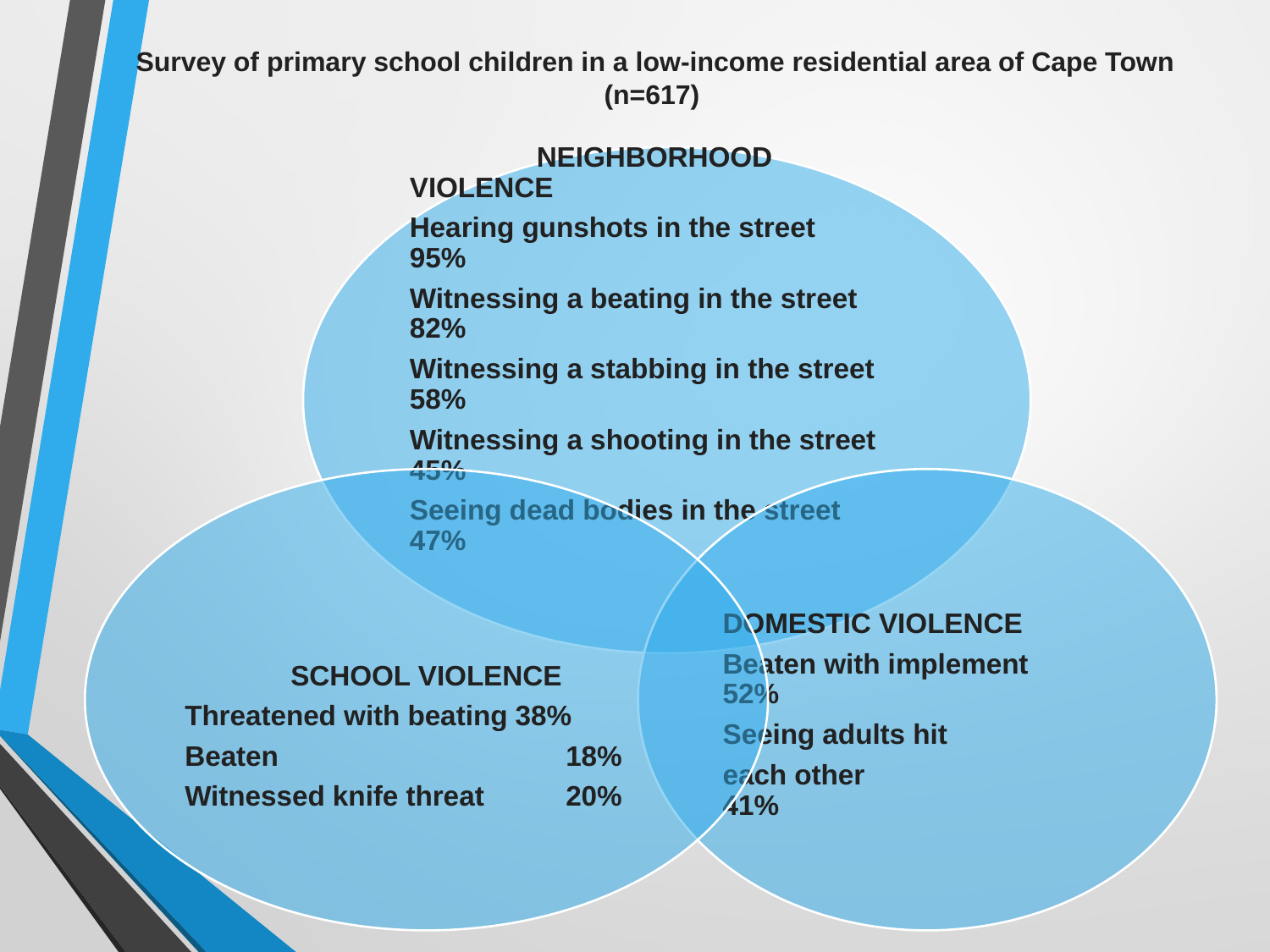

# Survey of primary school children in a low-income residential area of Cape Town (n=617)
	NEIGHBORHOOD VIOLENCE
Hearing gunshots in the street 	95%
Witnessing a beating in the street	82%
Witnessing a stabbing in the street	58%
Witnessing a shooting in the street	45%
Seeing dead bodies in the street	47%
DOMESTIC VIOLENCE
Beaten with implement	52%
Seeing adults hit
each other		41%

SCHOOL VIOLENCE
Threatened with beating 38%
Beaten 			18%
Witnessed knife threat	20%